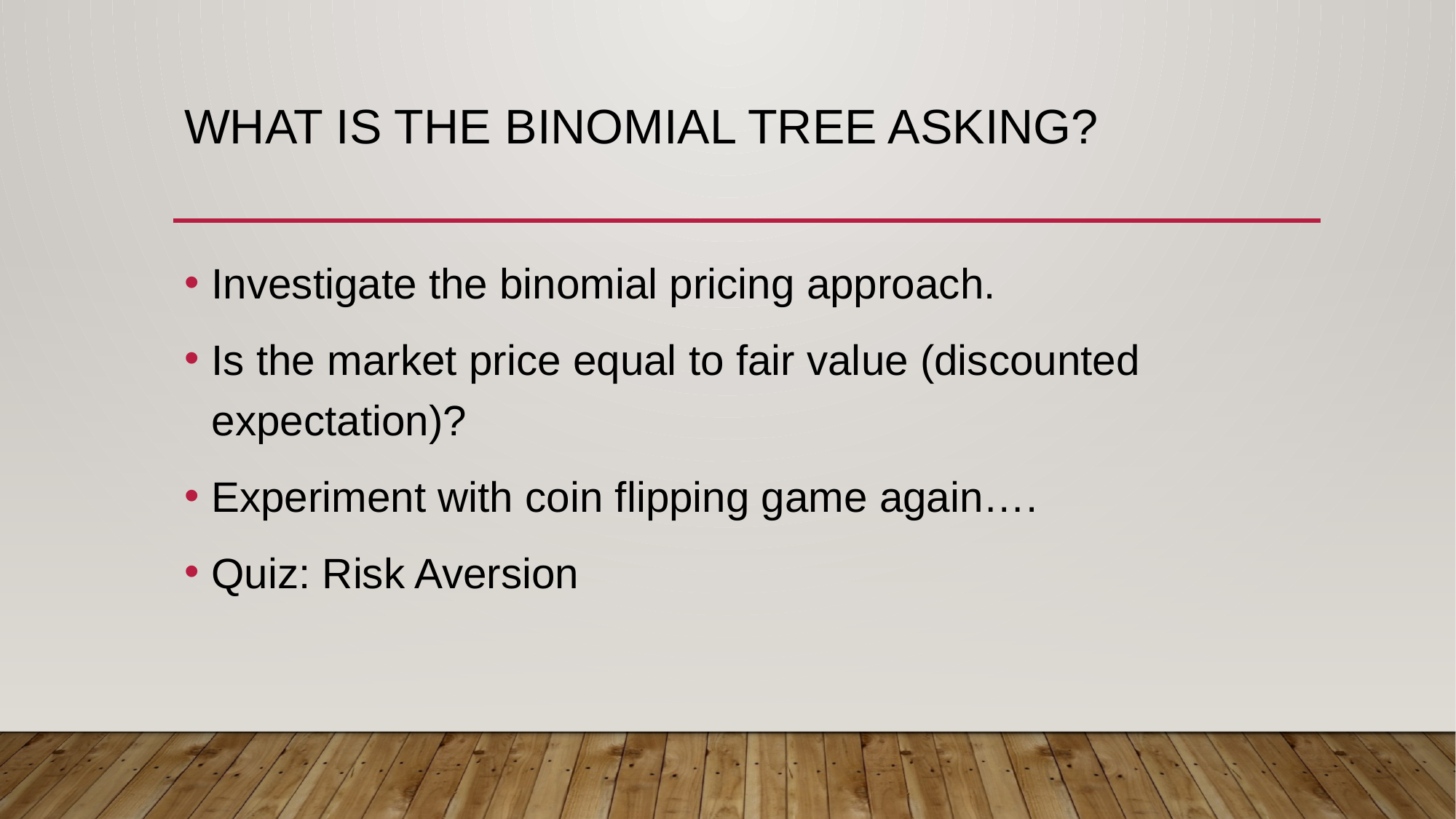

# What is the binomial tree asking?
Investigate the binomial pricing approach.
Is the market price equal to fair value (discounted expectation)?
Experiment with coin flipping game again….
Quiz: Risk Aversion